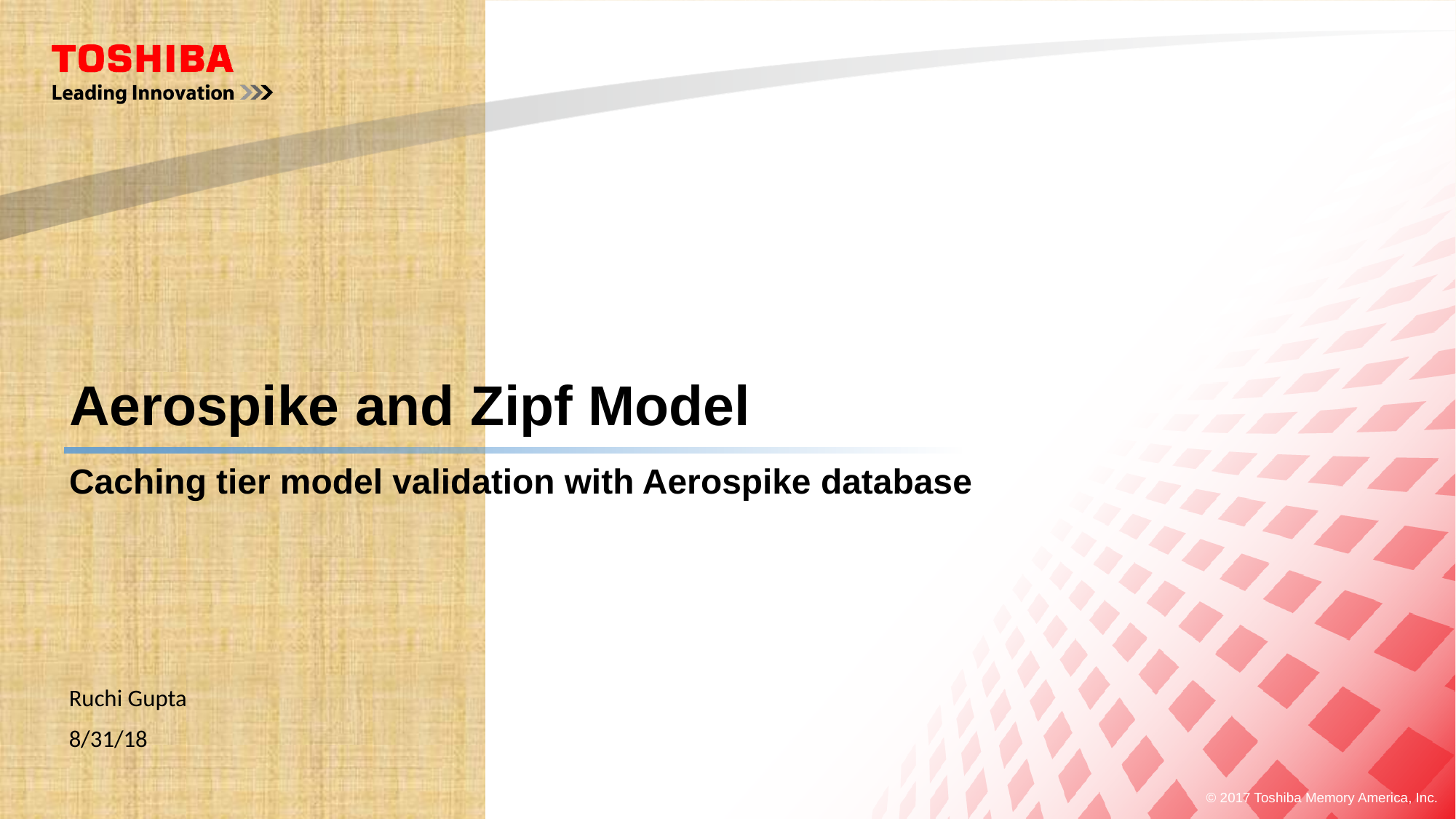

# Aerospike and Zipf Model
Caching tier model validation with Aerospike database
Ruchi Gupta
8/31/18